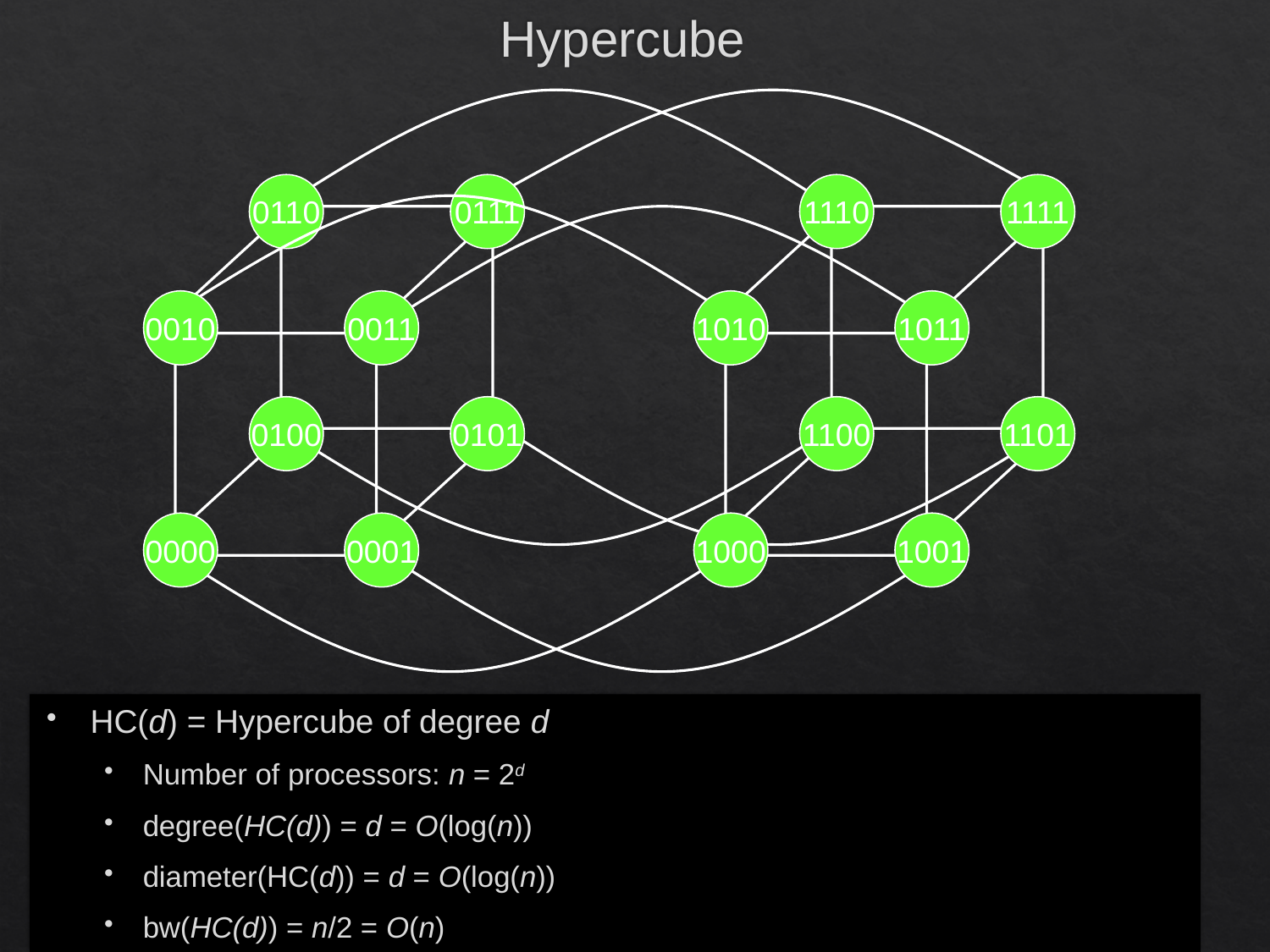

# Hypercube

0110
0111
1110
1111

0010
0011
1010
1011

0100
0101
1100
1101

0000
0001
1000
1001

HC(d) = Hypercube of degree d
Number of processors: n = 2d
degree(HC(d)) = d = O(log(n))
diameter(HC(d)) = d = O(log(n))
bw(HC(d)) = n/2 = O(n)